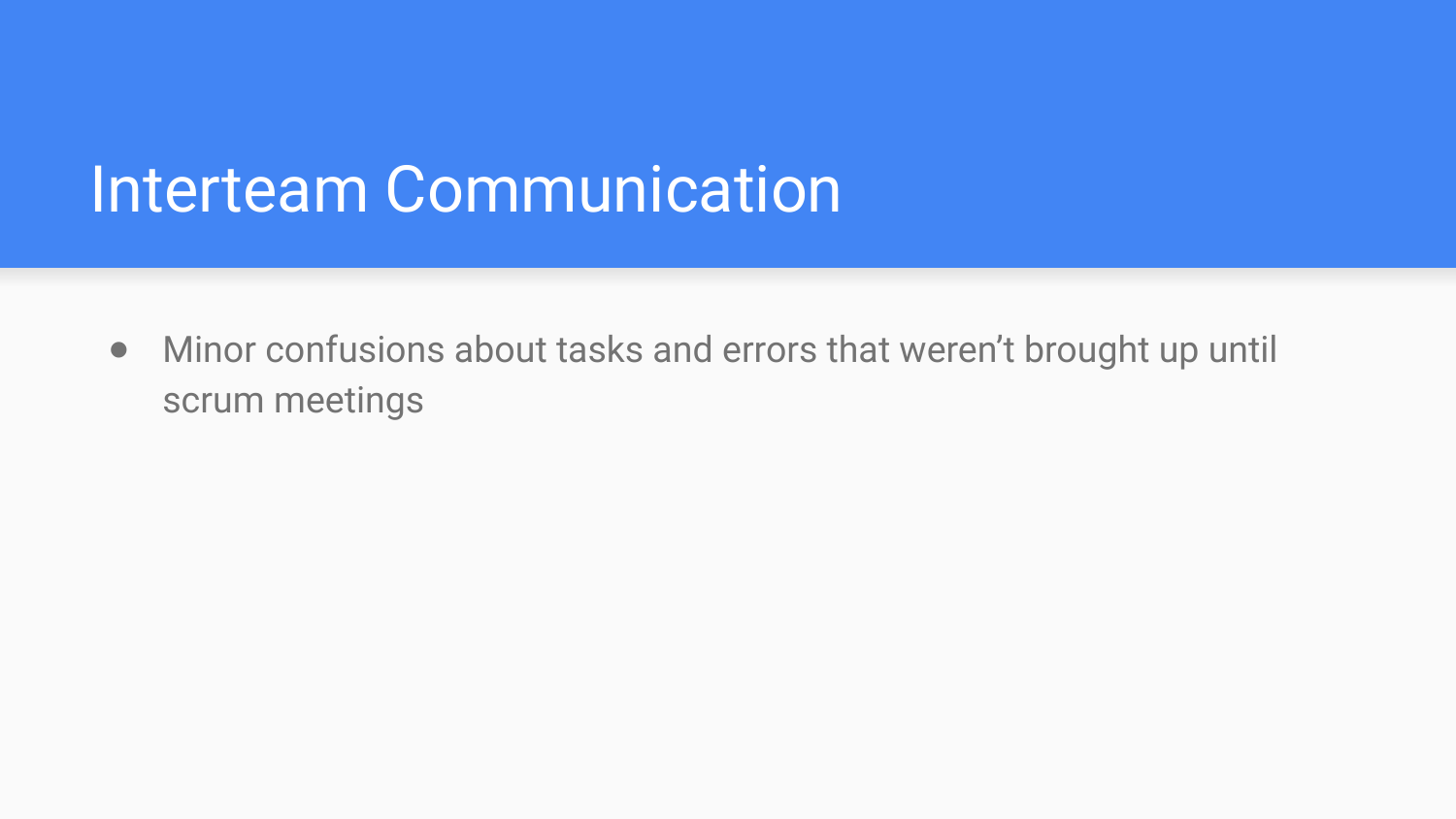

# Interteam Communication
Minor confusions about tasks and errors that weren’t brought up until scrum meetings